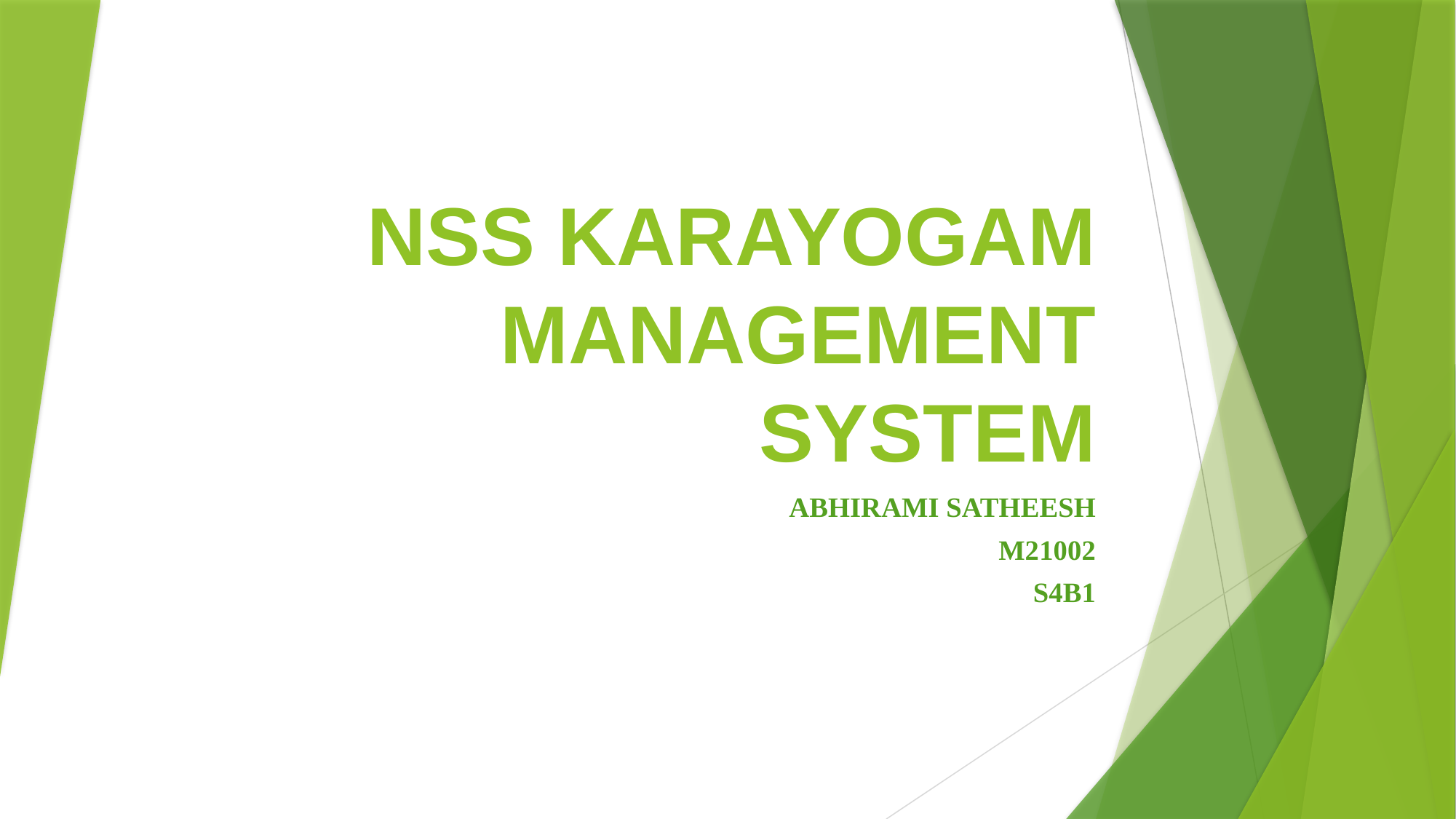

# NSS KARAYOGAM MANAGEMENT SYSTEM
ABHIRAMI SATHEESH
M21002
S4B1